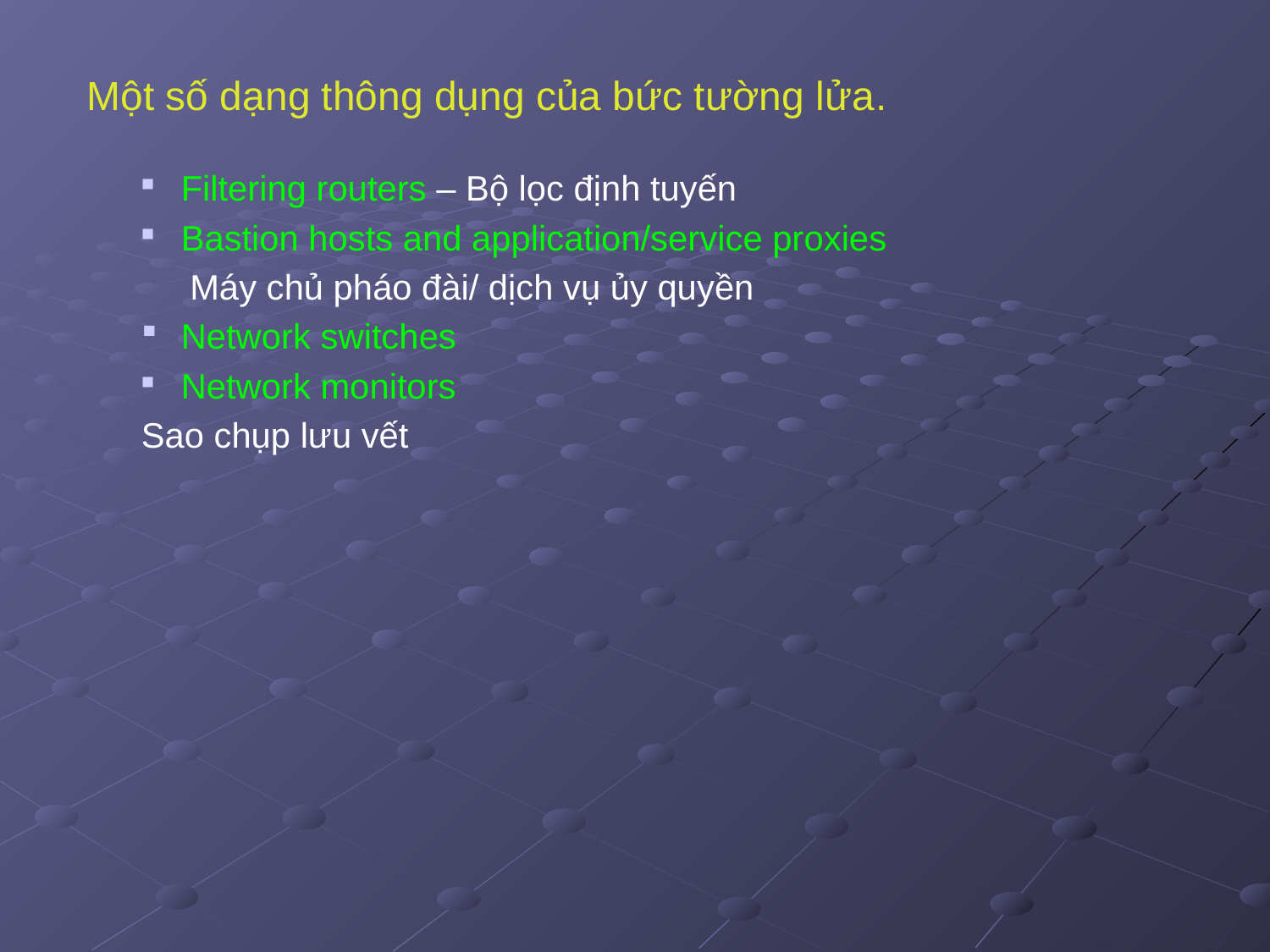

Một số dạng thông dụng của bức tường lửa.
Filtering routers – Bộ lọc định tuyến
Bastion hosts and application/service proxies
     Máy chủ pháo đài/ dịch vụ ủy quyền
Network switches
Network monitors
Sao chụp lưu vết